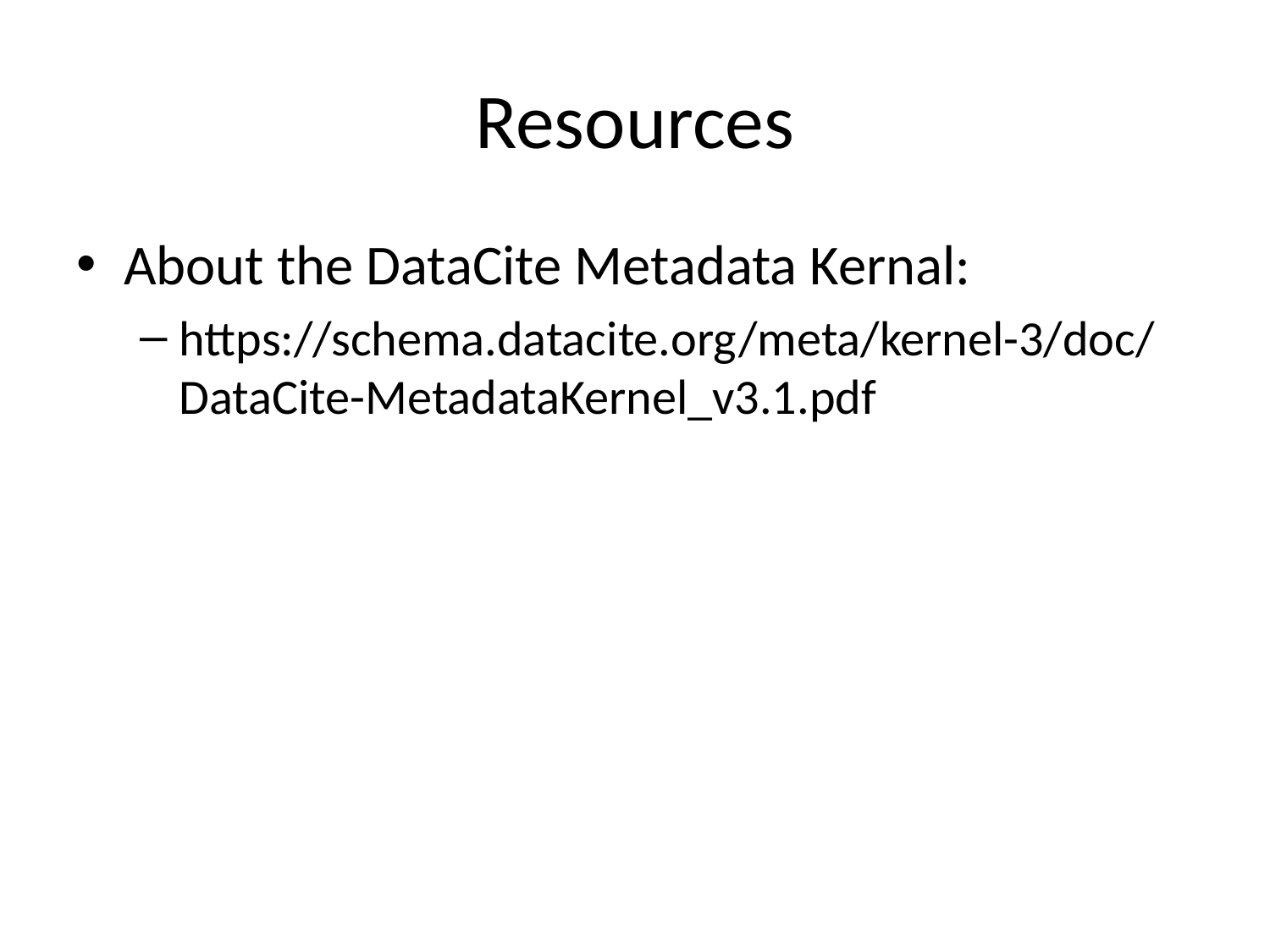

# Resources
About the DataCite Metadata Kernal:
https://schema.datacite.org/meta/kernel-3/doc/DataCite-MetadataKernel_v3.1.pdf